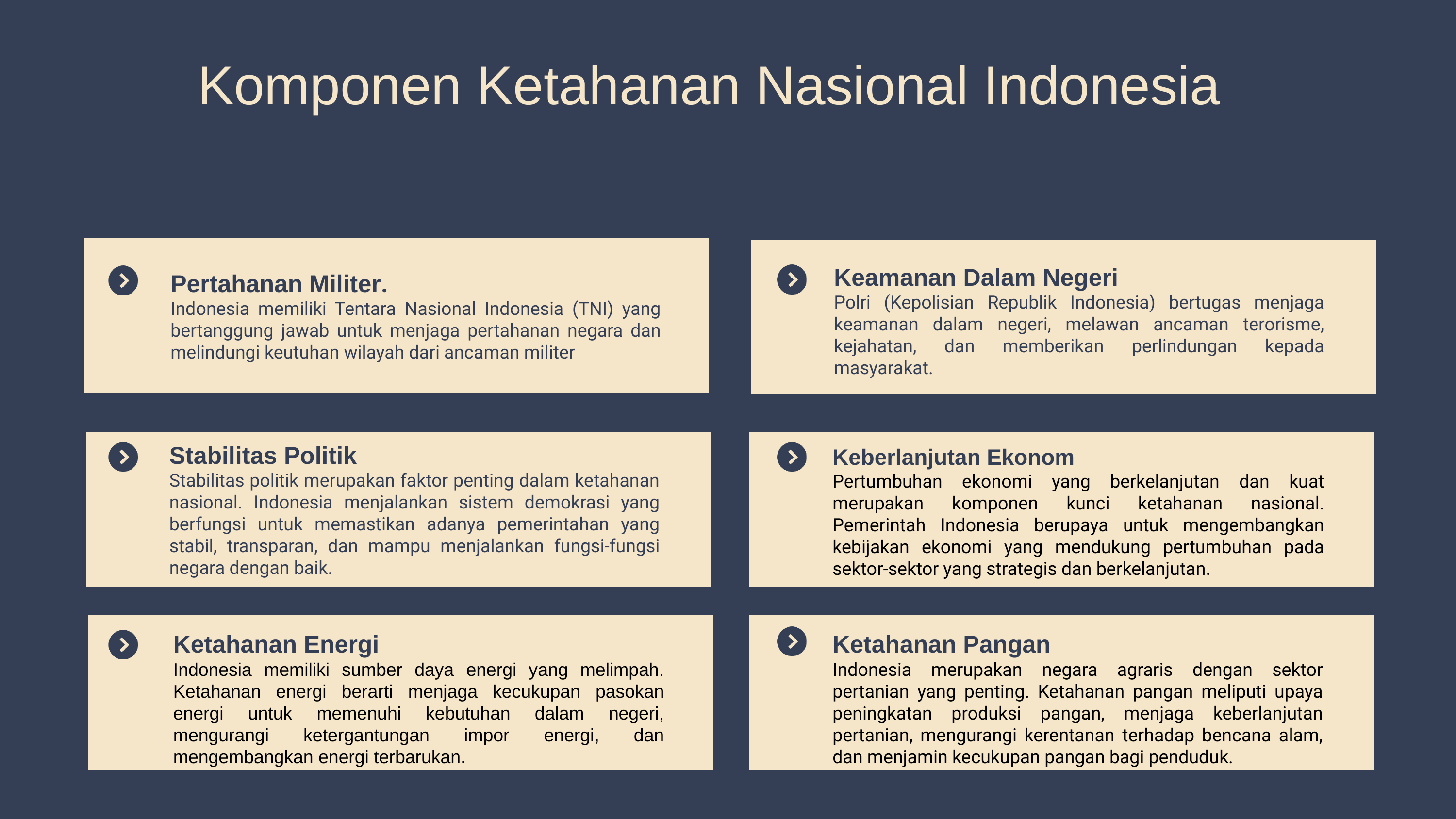

Komponen Ketahanan Nasional Indonesia

Keamanan Dalam Negeri
Polri (Kepolisian Republik Indonesia) bertugas menjaga keamanan dalam negeri, melawan ancaman terorisme, kejahatan, dan memberikan perlindungan kepada masyarakat.

Pertahanan Militer.
Indonesia memiliki Tentara Nasional Indonesia (TNI) yang bertanggung jawab untuk menjaga pertahanan negara dan melindungi keutuhan wilayah dari ancaman militer

Keberlanjutan Ekonom
Pertumbuhan ekonomi yang berkelanjutan dan kuat merupakan komponen kunci ketahanan nasional. Pemerintah Indonesia berupaya untuk mengembangkan kebijakan ekonomi yang mendukung pertumbuhan pada sektor-sektor yang strategis dan berkelanjutan.
Stabilitas Politik
Stabilitas politik merupakan faktor penting dalam ketahanan nasional. Indonesia menjalankan sistem demokrasi yang berfungsi untuk memastikan adanya pemerintahan yang stabil, transparan, dan mampu menjalankan fungsi-fungsi negara dengan baik.

Ketahanan Pangan
Indonesia merupakan negara agraris dengan sektor pertanian yang penting. Ketahanan pangan meliputi upaya peningkatan produksi pangan, menjaga keberlanjutan pertanian, mengurangi kerentanan terhadap bencana alam, dan menjamin kecukupan pangan bagi penduduk.
Ketahanan Energi
Indonesia memiliki sumber daya energi yang melimpah. Ketahanan energi berarti menjaga kecukupan pasokan energi untuk memenuhi kebutuhan dalam negeri, mengurangi ketergantungan impor energi, dan mengembangkan energi terbarukan.